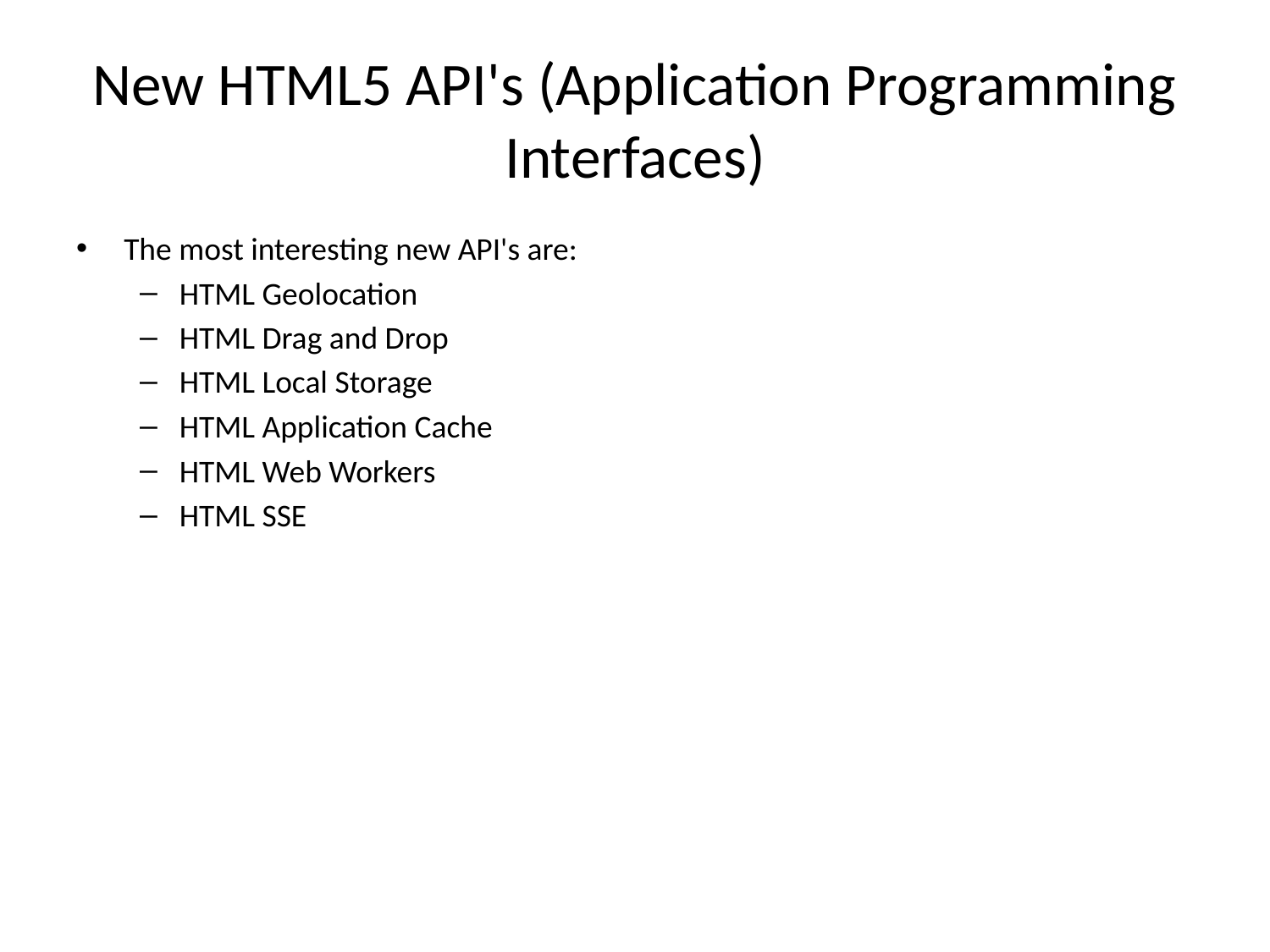

# New HTML5 API's (Application Programming Interfaces)
The most interesting new API's are:
HTML Geolocation
HTML Drag and Drop
HTML Local Storage
HTML Application Cache
HTML Web Workers
HTML SSE